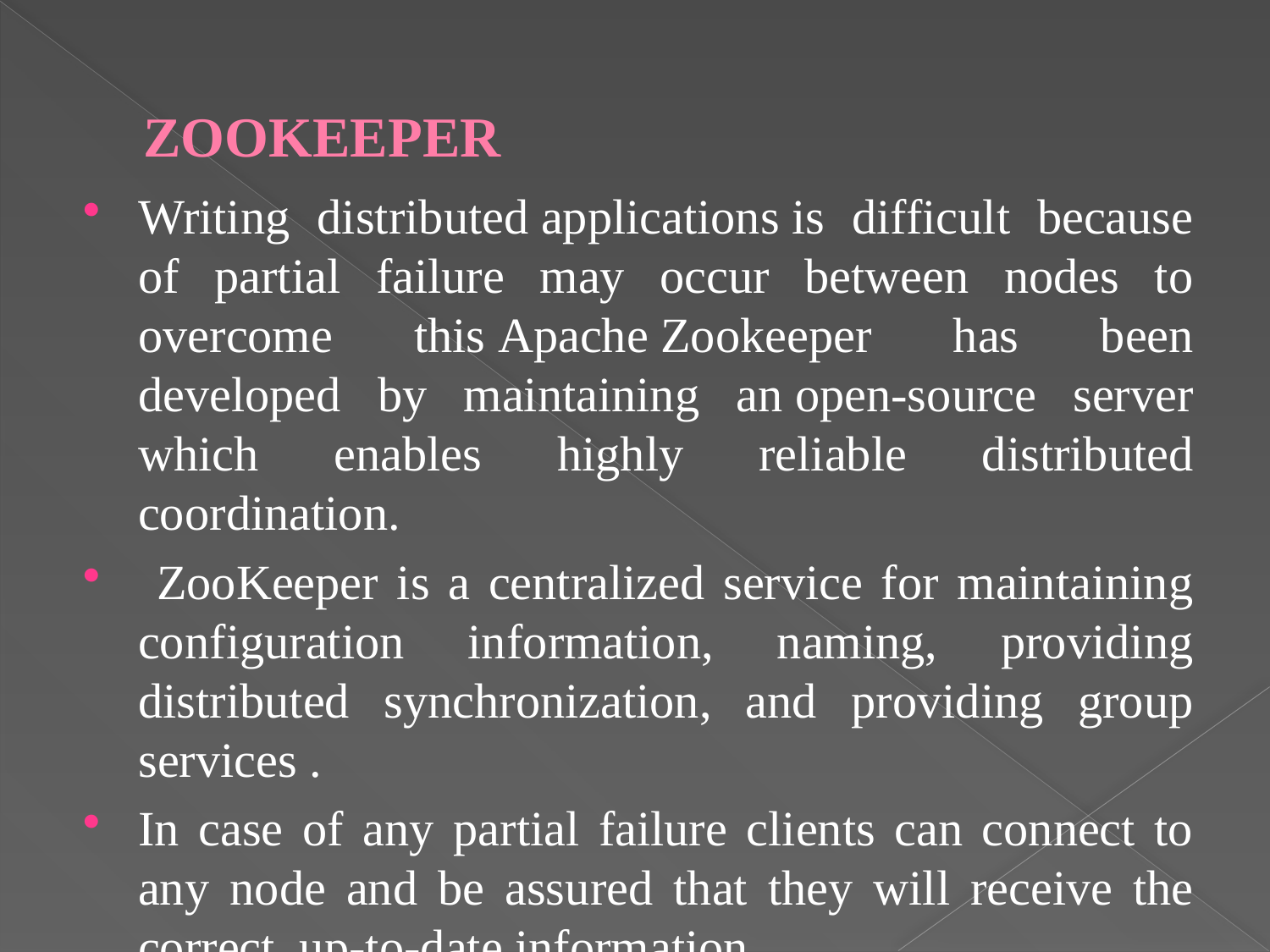

# ZOOKEEPER
Writing distributed applications is difficult because of partial failure may occur between nodes to overcome this Apache Zookeeper has been developed by maintaining an open-source server which enables highly reliable distributed coordination.
 ZooKeeper is a centralized service for maintaining configuration information, naming, providing distributed synchronization, and providing group services .
In case of any partial failure clients can connect to any node and be assured that they will receive the correct, up-to-date information.